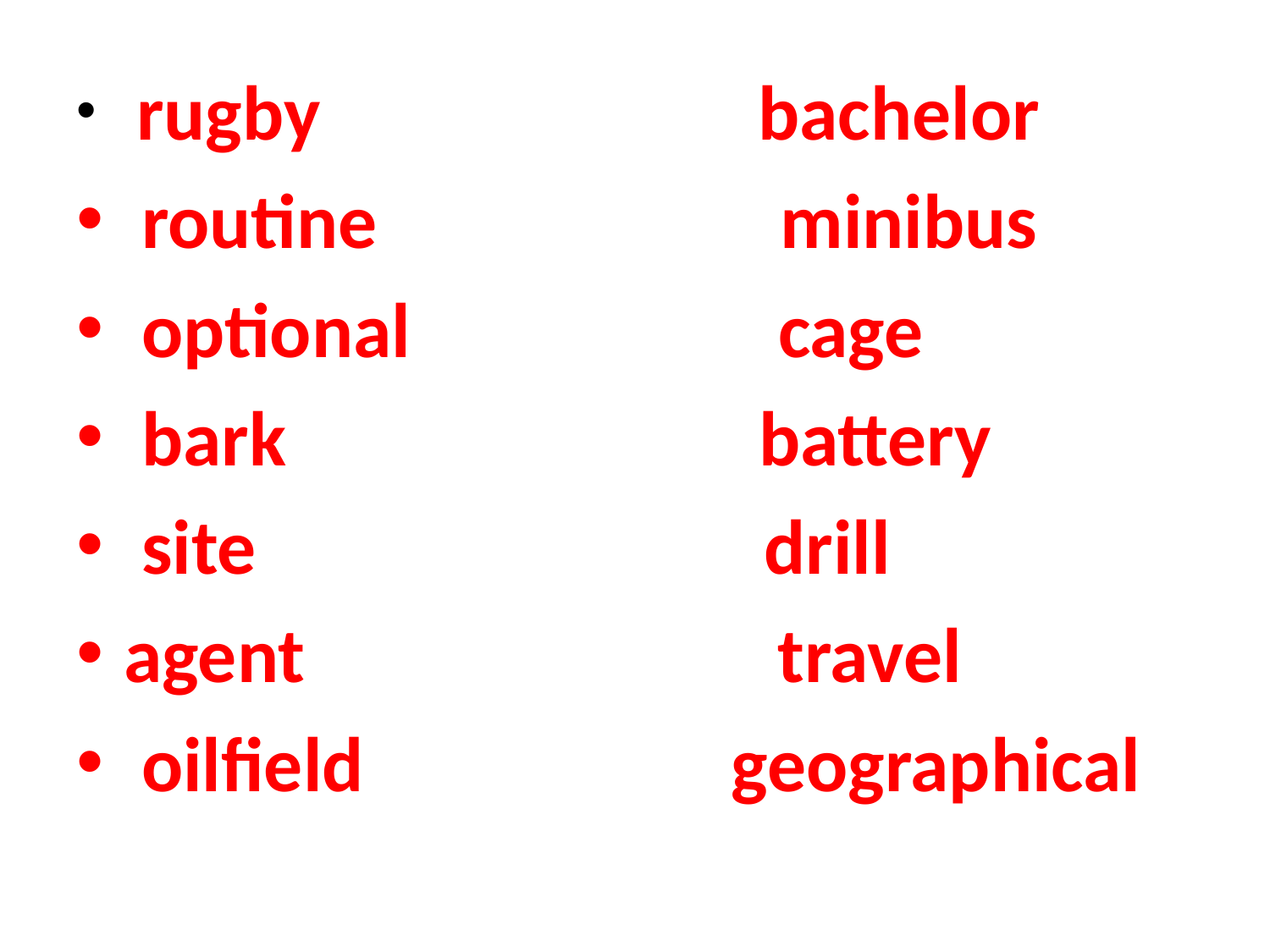

rugby                         bachelor
 routine                       minibus
 optional                     cage
 bark                           battery
 site                             drill
agent                           travel
 oilfield                     geographical